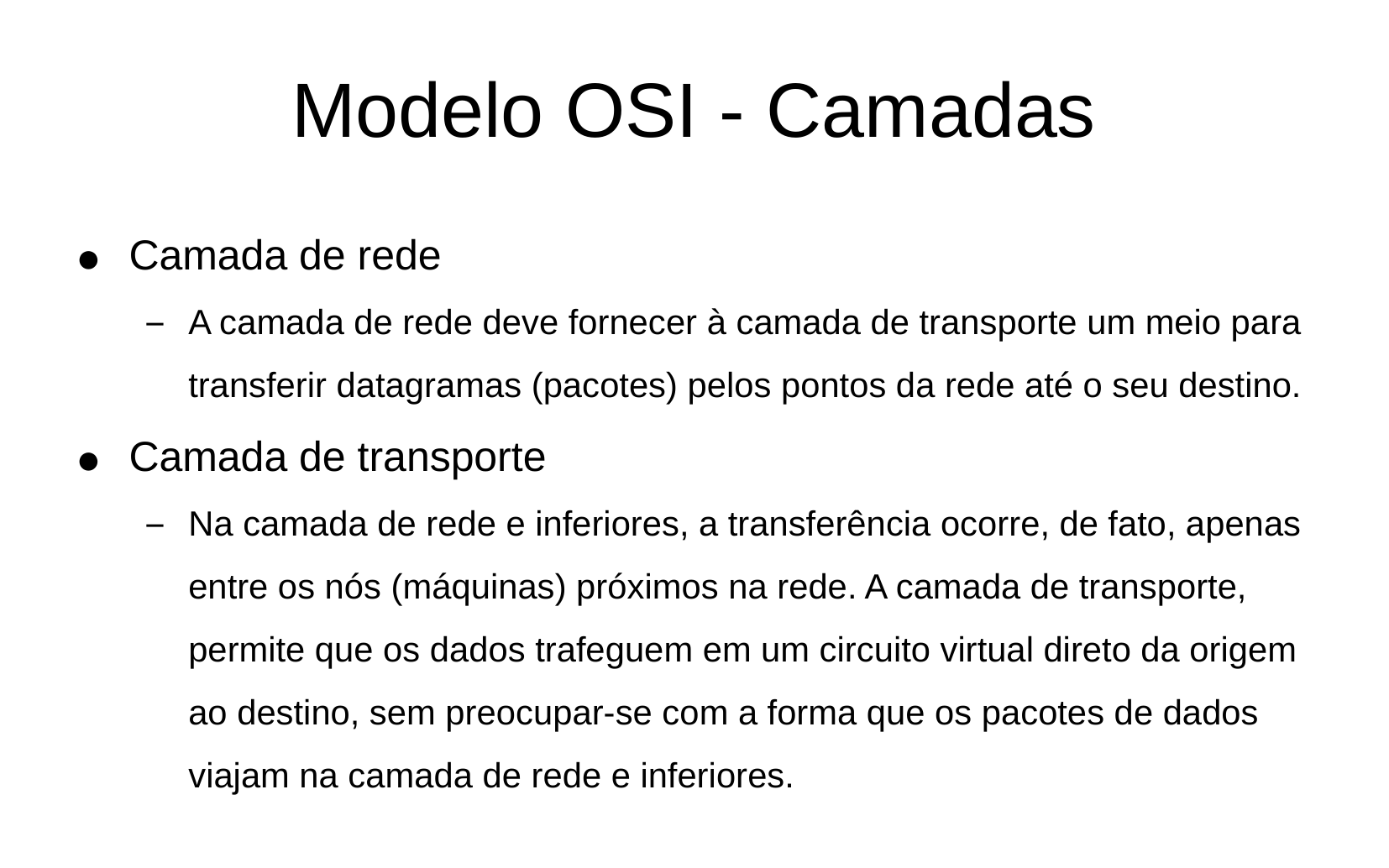

Modelo OSI - Camadas
Camada de rede
A camada de rede deve fornecer à camada de transporte um meio para transferir datagramas (pacotes) pelos pontos da rede até o seu destino.
Camada de transporte
Na camada de rede e inferiores, a transferência ocorre, de fato, apenas entre os nós (máquinas) próximos na rede. A camada de transporte, permite que os dados trafeguem em um circuito virtual direto da origem ao destino, sem preocupar-se com a forma que os pacotes de dados viajam na camada de rede e inferiores.